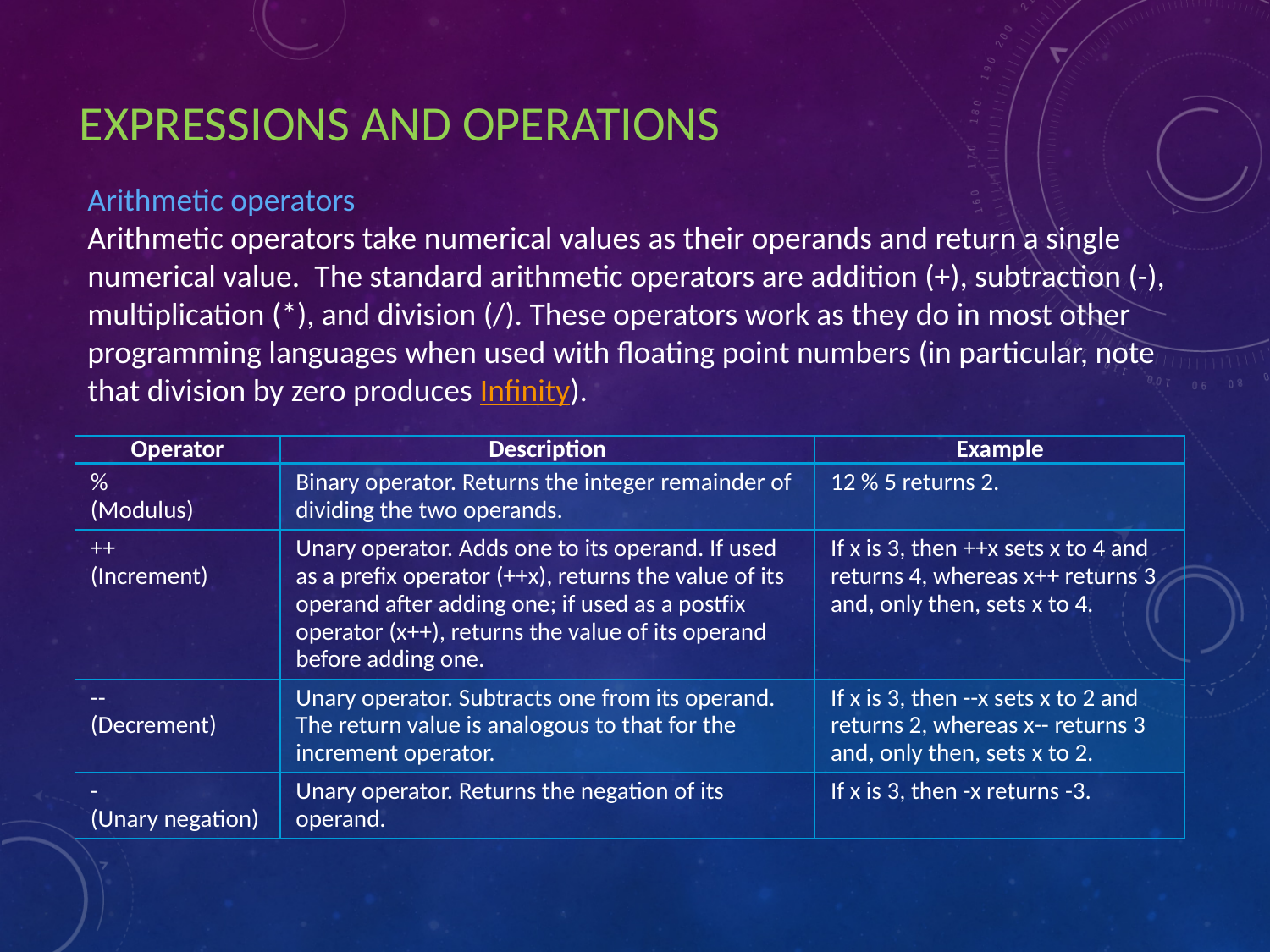

# Expressions and Operations
Arithmetic operators
Arithmetic operators take numerical values as their operands and return a single numerical value.  The standard arithmetic operators are addition (+), subtraction (-), multiplication (*), and division (/). These operators work as they do in most other programming languages when used with floating point numbers (in particular, note that division by zero produces Infinity).

| Operator | Description | Example |
| --- | --- | --- |
| % (Modulus) | Binary operator. Returns the integer remainder of dividing the two operands. | 12 % 5 returns 2. |
| ++ (Increment) | Unary operator. Adds one to its operand. If used as a prefix operator (++x), returns the value of its operand after adding one; if used as a postfix operator (x++), returns the value of its operand before adding one. | If x is 3, then ++x sets x to 4 and returns 4, whereas x++ returns 3 and, only then, sets x to 4. |
| -- (Decrement) | Unary operator. Subtracts one from its operand. The return value is analogous to that for the increment operator. | If x is 3, then --x sets x to 2 and returns 2, whereas x-- returns 3 and, only then, sets x to 2. |
| - (Unary negation) | Unary operator. Returns the negation of its operand. | If x is 3, then -x returns -3. |